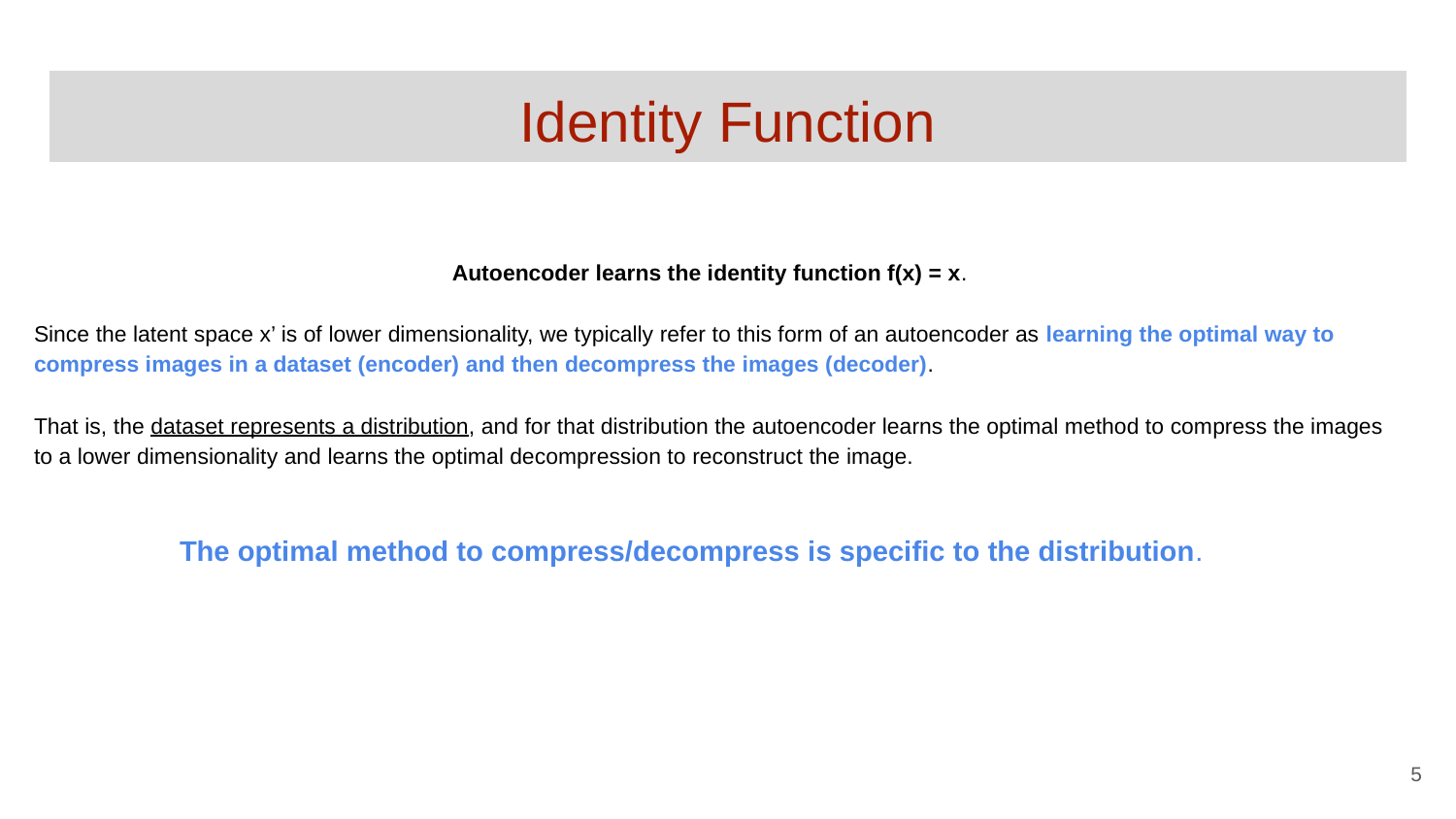

# Identity Function
Autoencoder learns the identity function f(x) = x.

Since the latent space x’ is of lower dimensionality, we typically refer to this form of an autoencoder as learning the optimal way to compress images in a dataset (encoder) and then decompress the images (decoder).

That is, the dataset represents a distribution, and for that distribution the autoencoder learns the optimal method to compress the images to a lower dimensionality and learns the optimal decompression to reconstruct the image.

The optimal method to compress/decompress is specific to the distribution.
5